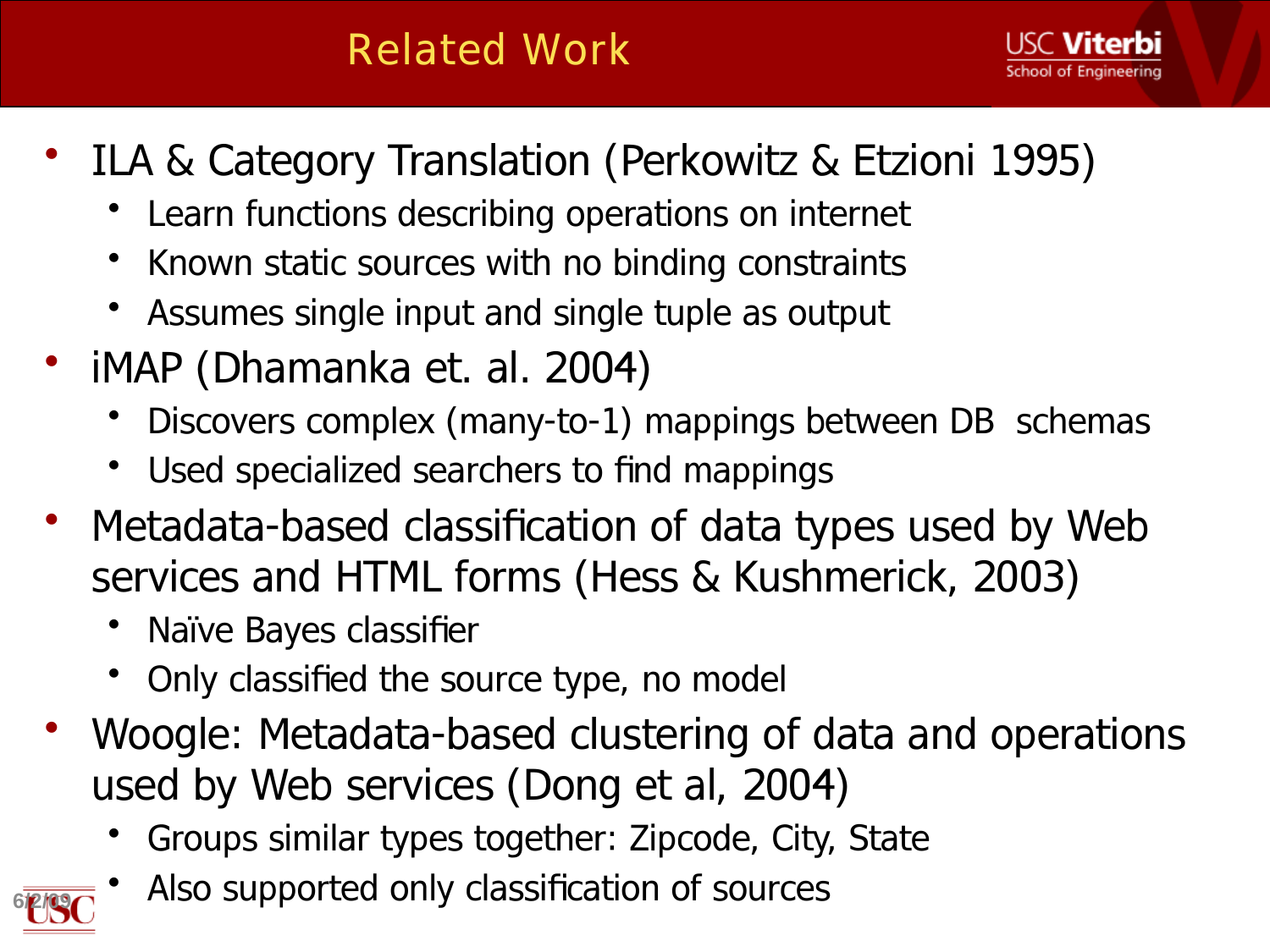

# Related Work
ILA & Category Translation (Perkowitz & Etzioni 1995)
Learn functions describing operations on internet
Known static sources with no binding constraints
Assumes single input and single tuple as output
iMAP (Dhamanka et. al. 2004)
Discovers complex (many-to-1) mappings between DB  schemas
Used specialized searchers to find mappings
Metadata-based classification of data types used by Web services and HTML forms (Hess & Kushmerick, 2003)
Naïve Bayes classifier
Only classified the source type, no model
Woogle: Metadata-based clustering of data and operations used by Web services (Dong et al, 2004)
Groups similar types together: Zipcode, City, State
Also supported only classification of sources

6/2/09